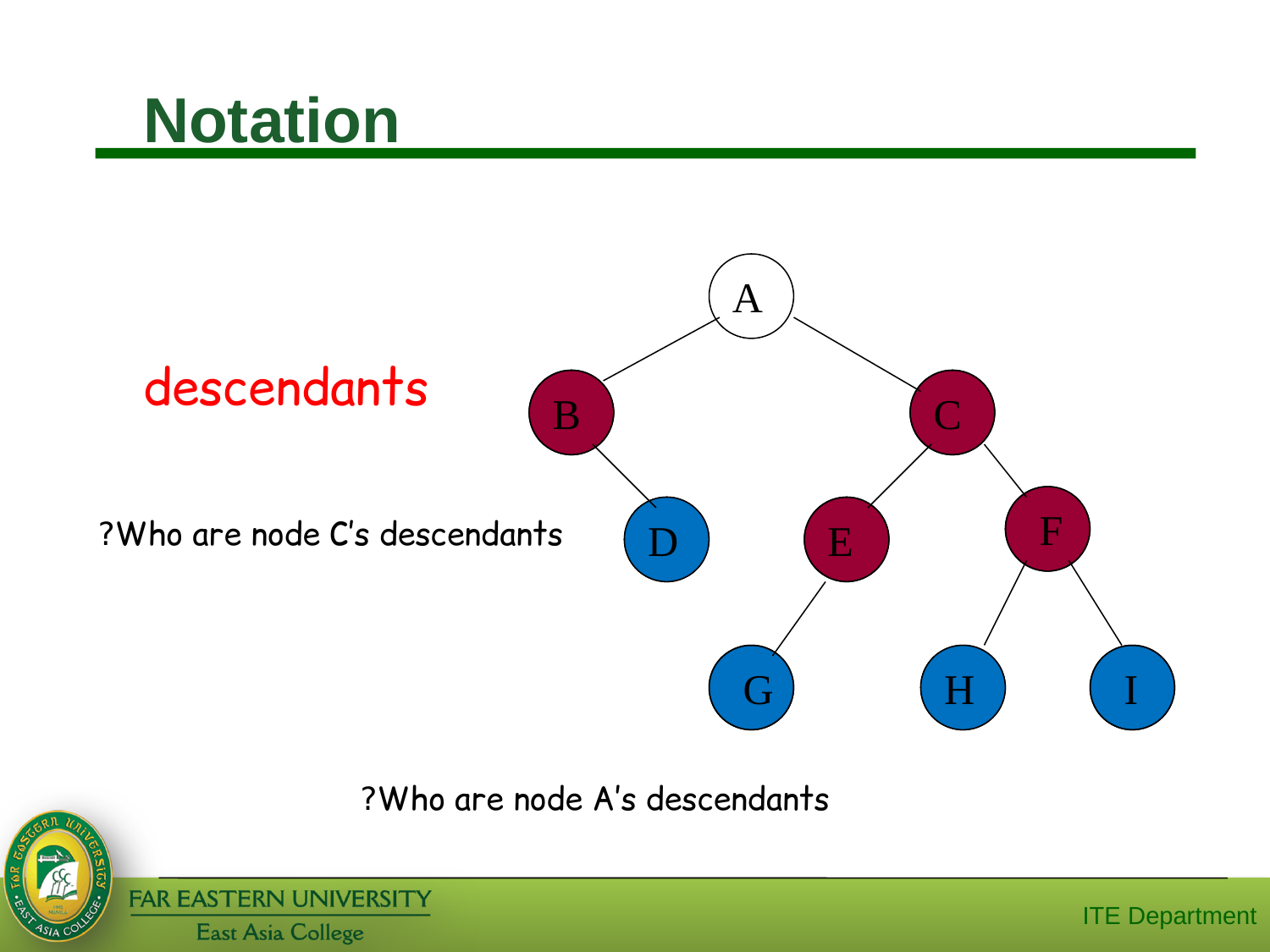

Notation

A

descendants

B
C

F
Who are node C’s descendants?
D
E

G
H
I
Who are node A’s descendants?